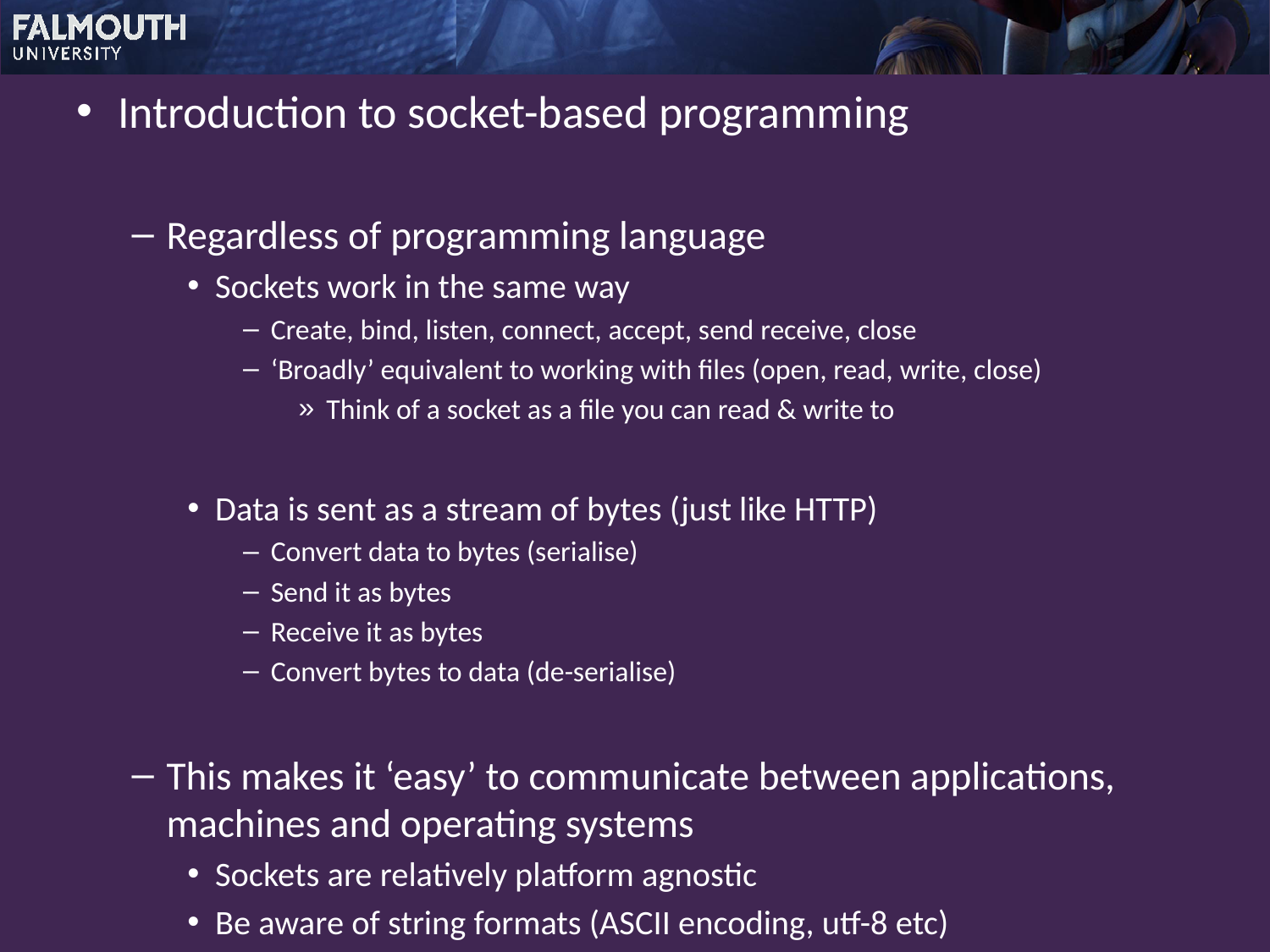

Introduction to socket-based programming

Regardless of programming language
Sockets work in the same way
Create, bind, listen, connect, accept, send receive, close
‘Broadly’ equivalent to working with files (open, read, write, close)
Think of a socket as a file you can read & write to

Data is sent as a stream of bytes (just like HTTP)
Convert data to bytes (serialise)
Send it as bytes
Receive it as bytes
Convert bytes to data (de-serialise)

This makes it ‘easy’ to communicate between applications, machines and operating systems
Sockets are relatively platform agnostic
Be aware of string formats (ASCII encoding, utf-8 etc)